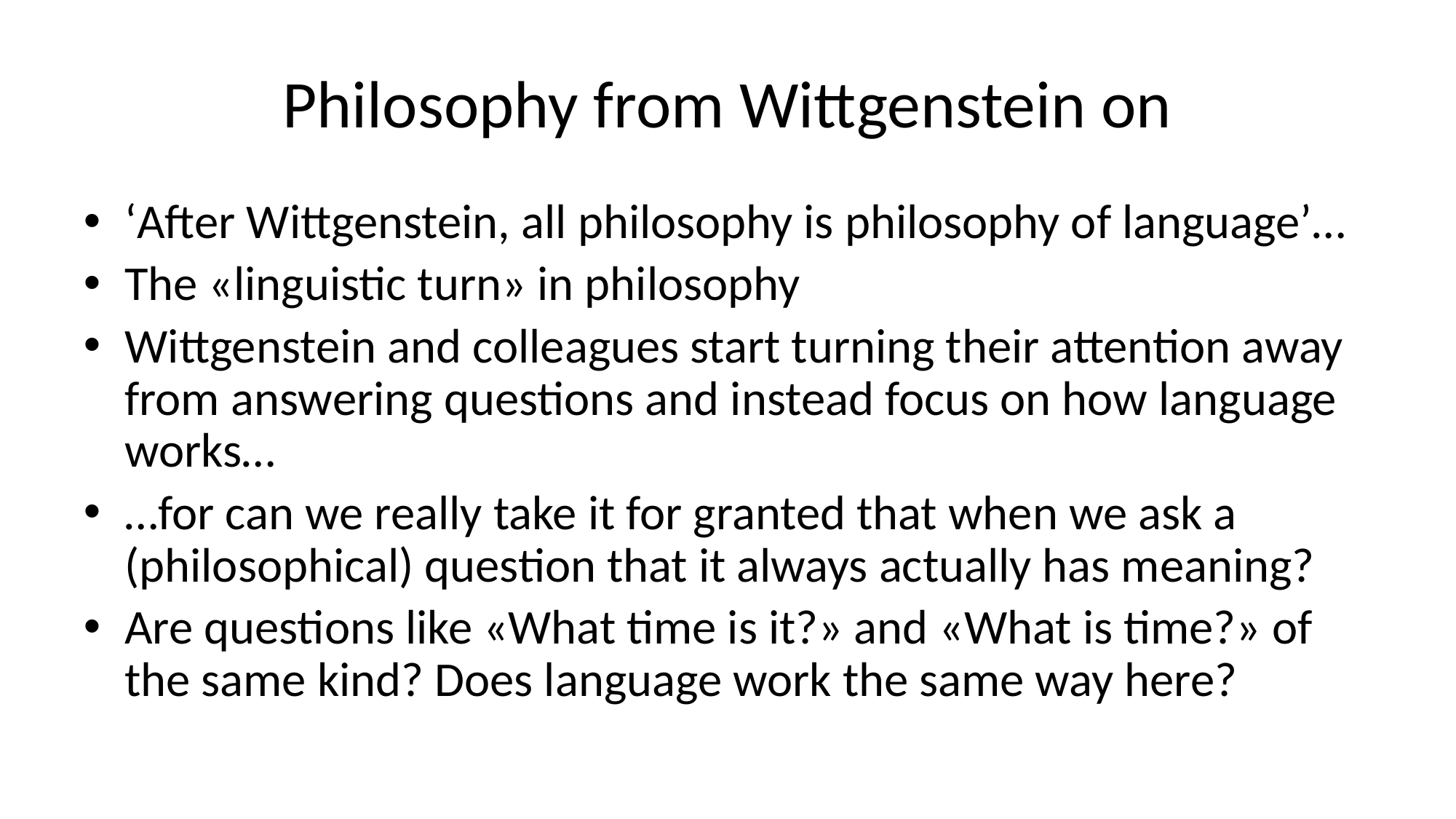

# Philosophy from Wittgenstein on
‘After Wittgenstein, all philosophy is philosophy of language’…
The «linguistic turn» in philosophy
Wittgenstein and colleagues start turning their attention away from answering questions and instead focus on how language works…
…for can we really take it for granted that when we ask a (philosophical) question that it always actually has meaning?
Are questions like «What time is it?» and «What is time?» of the same kind? Does language work the same way here?